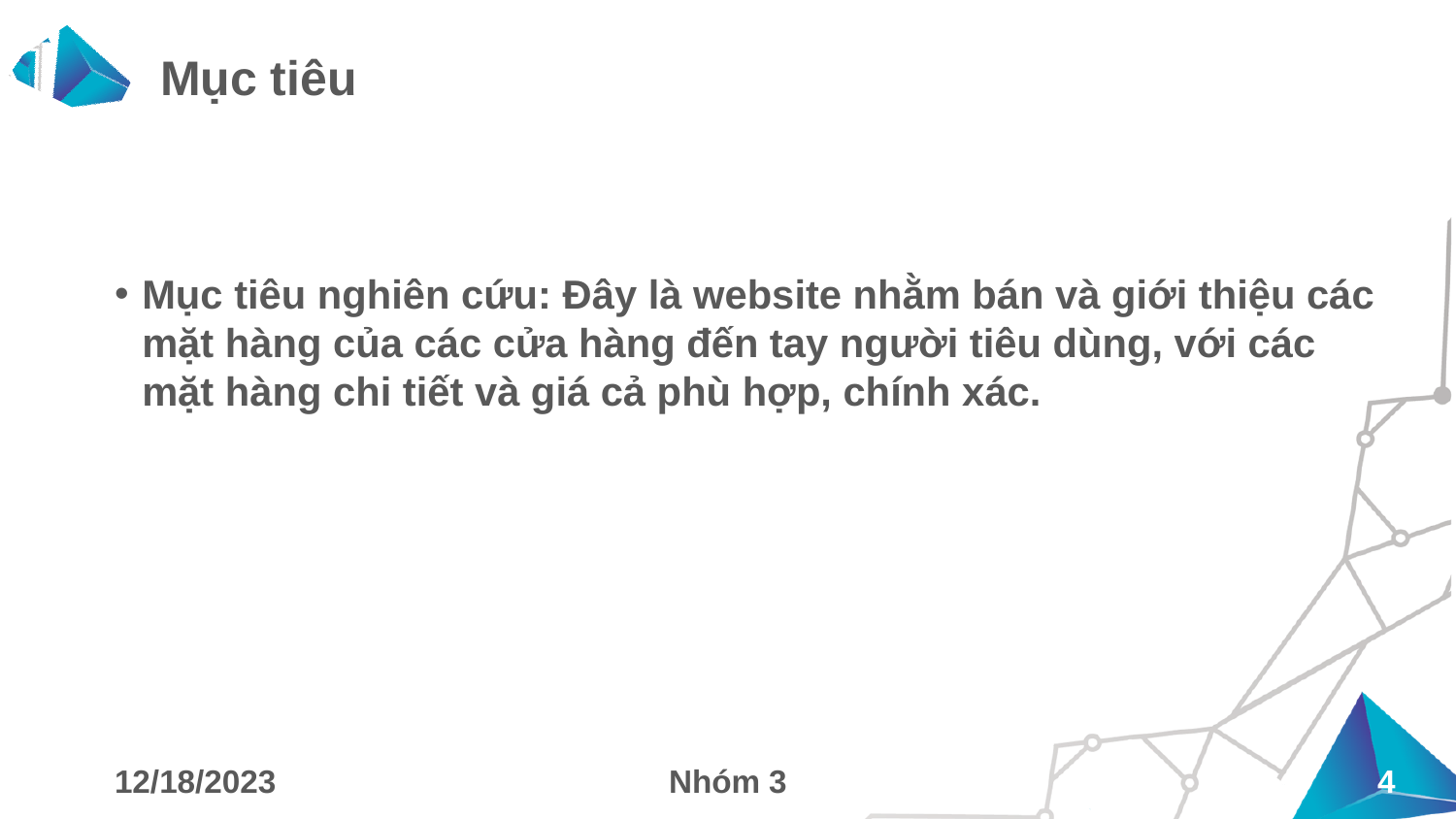

# Mục tiêu
Mục tiêu nghiên cứu: Đây là website nhằm bán và giới thiệu các mặt hàng của các cửa hàng đến tay người tiêu dùng, với các mặt hàng chi tiết và giá cả phù hợp, chính xác.
12/18/2023
Nhóm 3
4